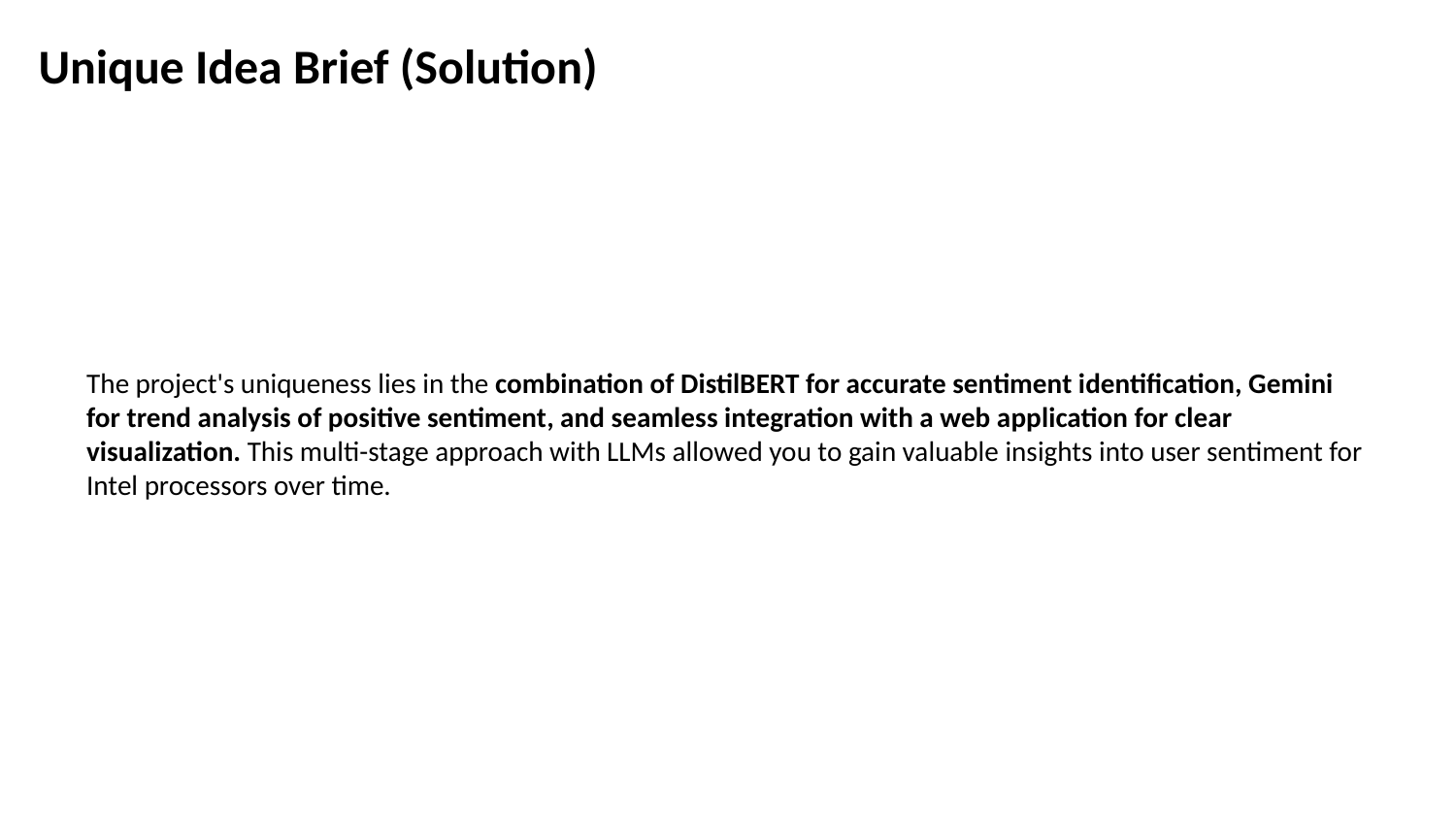

Unique Idea Brief (Solution)
The project's uniqueness lies in the combination of DistilBERT for accurate sentiment identification, Gemini for trend analysis of positive sentiment, and seamless integration with a web application for clear visualization. This multi-stage approach with LLMs allowed you to gain valuable insights into user sentiment for Intel processors over time.